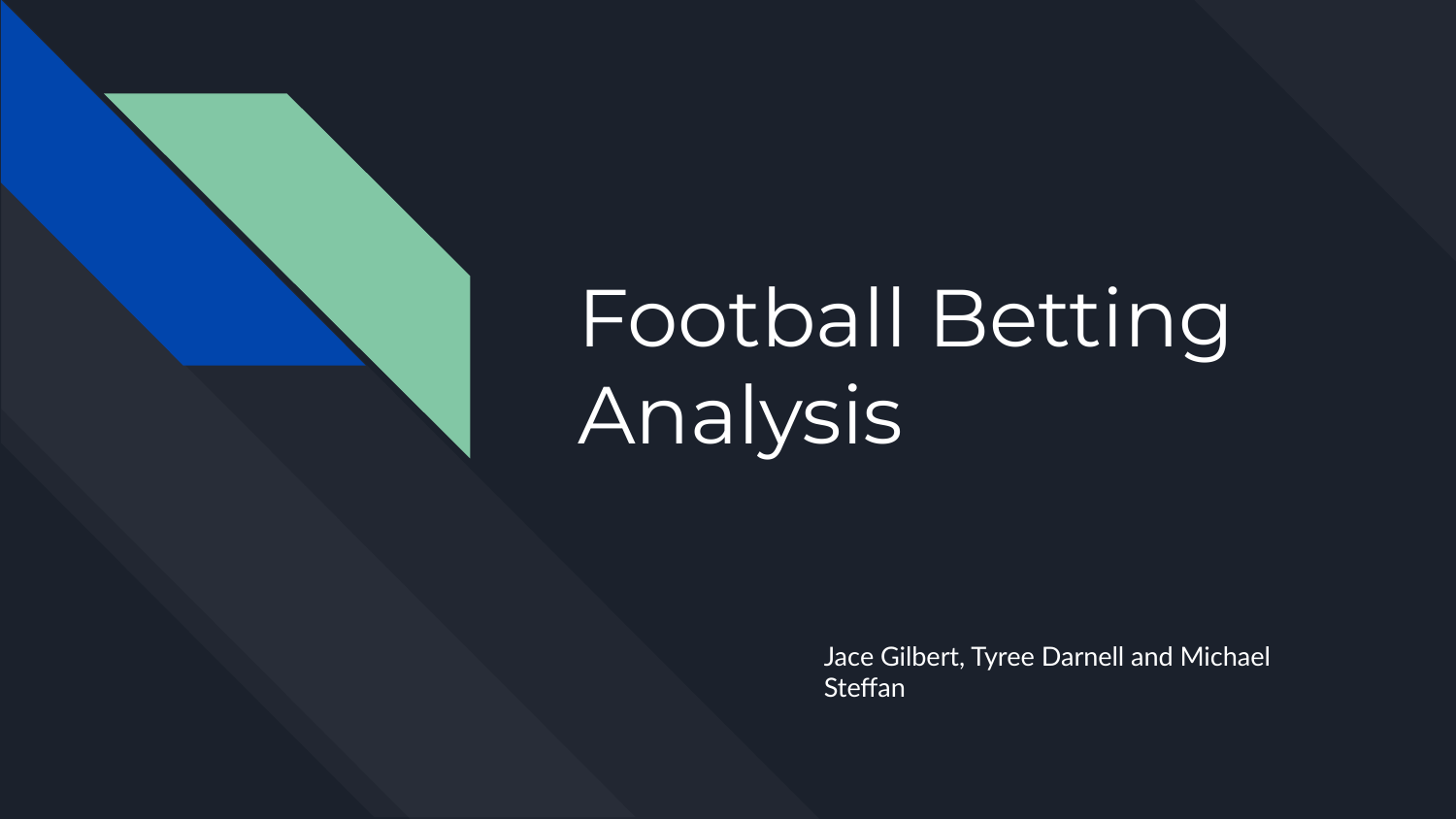

# Football Betting Analysis
Jace Gilbert, Tyree Darnell and Michael Steffan